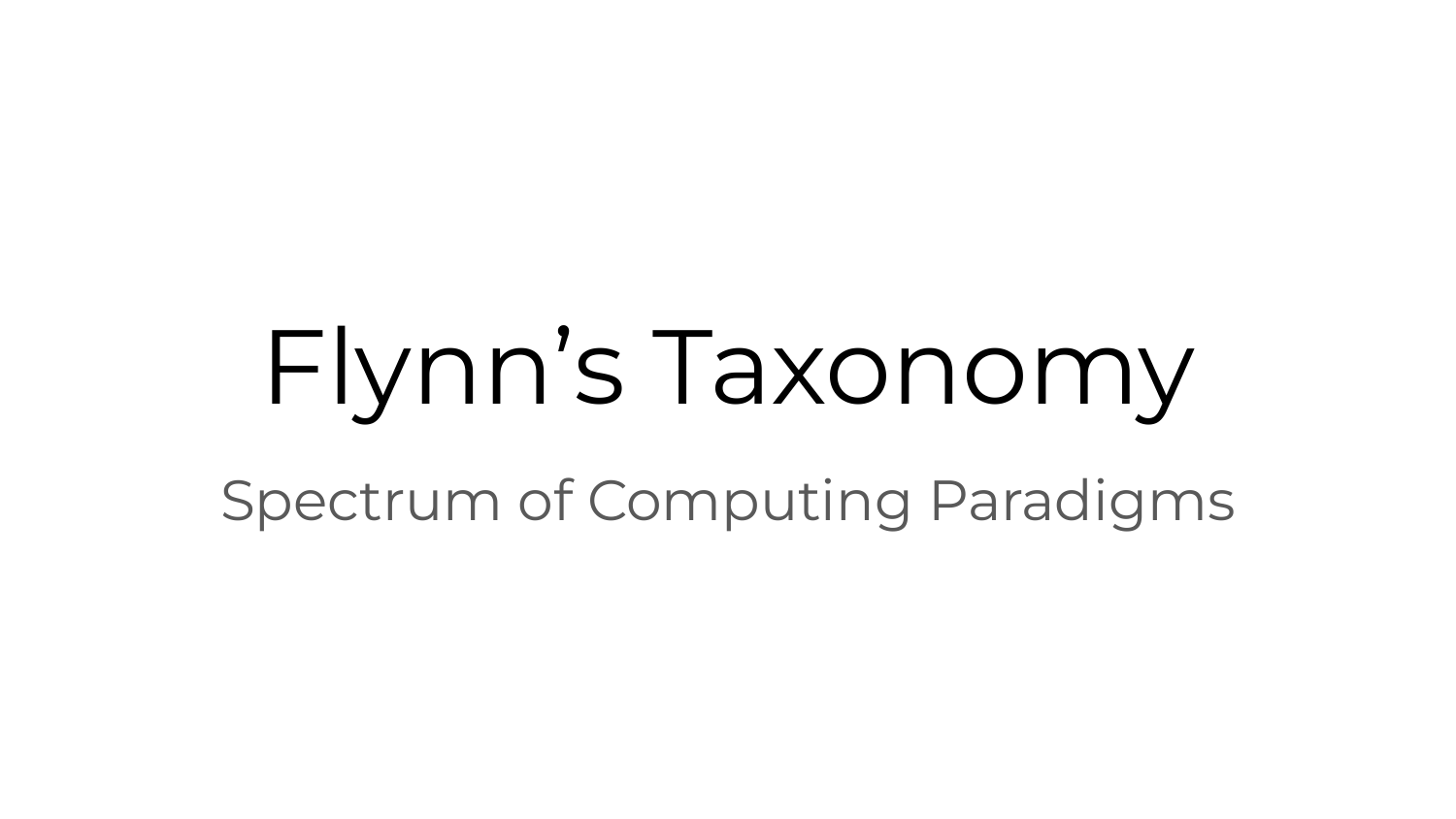

# Flynn’s Taxonomy
Spectrum of Computing Paradigms